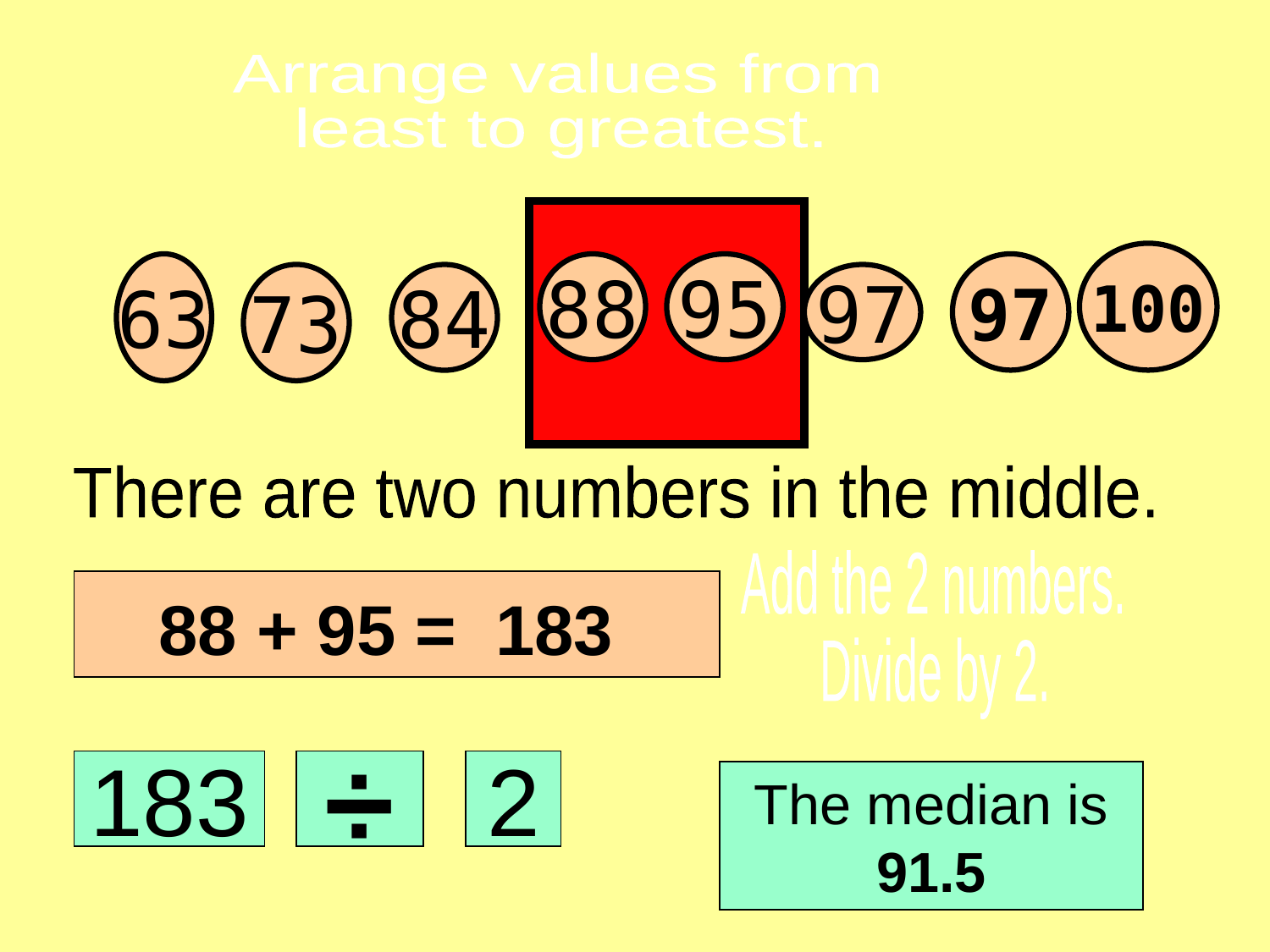

Arrange values from
least to greatest.

100
63
88
95
97
73
84
97
There are two numbers in the middle.
Add the 2 numbers.
Divide by 2.
88 + 95 =  183
183
÷
2
The median is
91.5